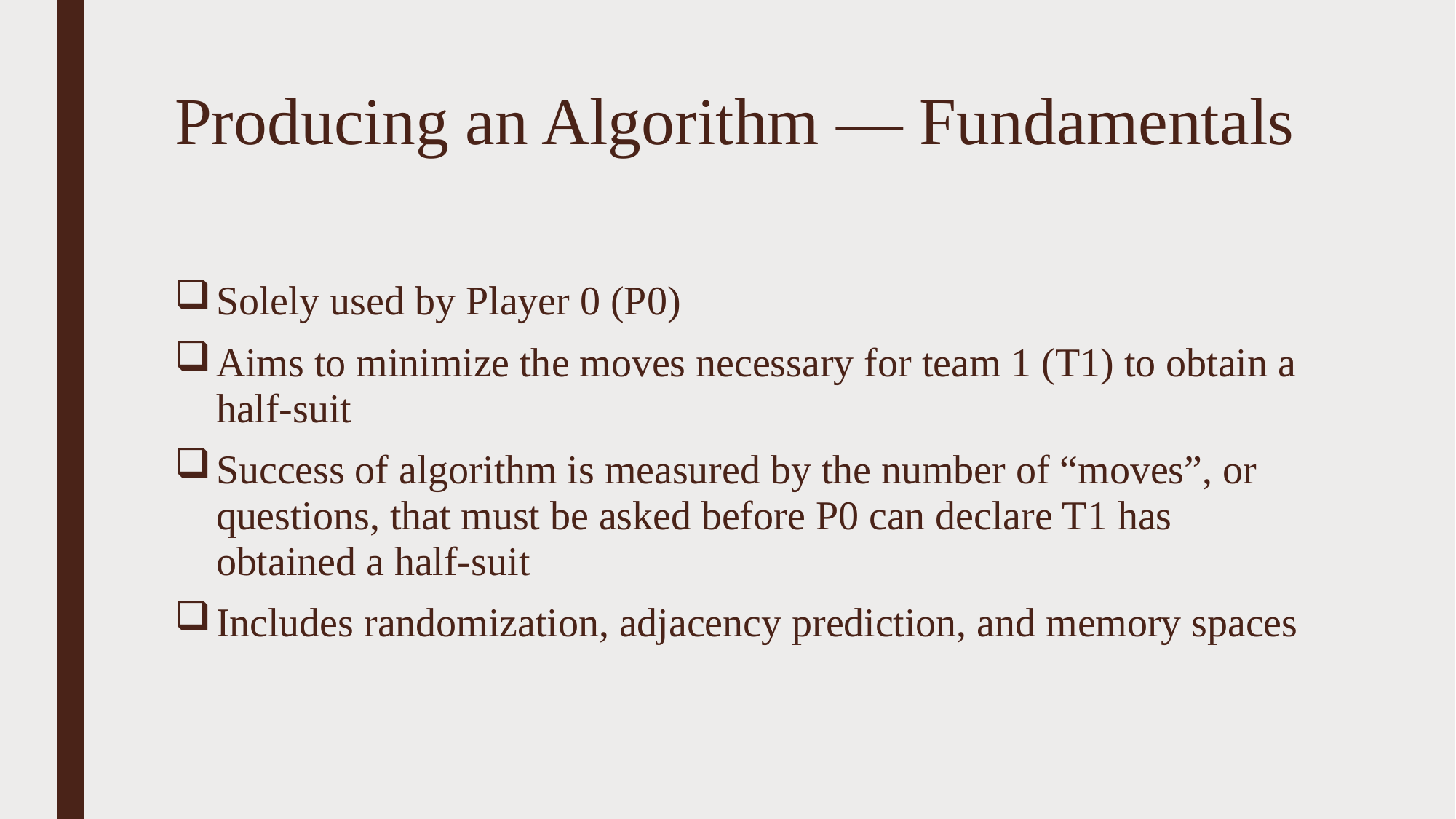

# Producing an Algorithm — Fundamentals
Solely used by Player 0 (P0)
Aims to minimize the moves necessary for team 1 (T1) to obtain a half-suit
Success of algorithm is measured by the number of “moves”, or questions, that must be asked before P0 can declare T1 has obtained a half-suit
Includes randomization, adjacency prediction, and memory spaces